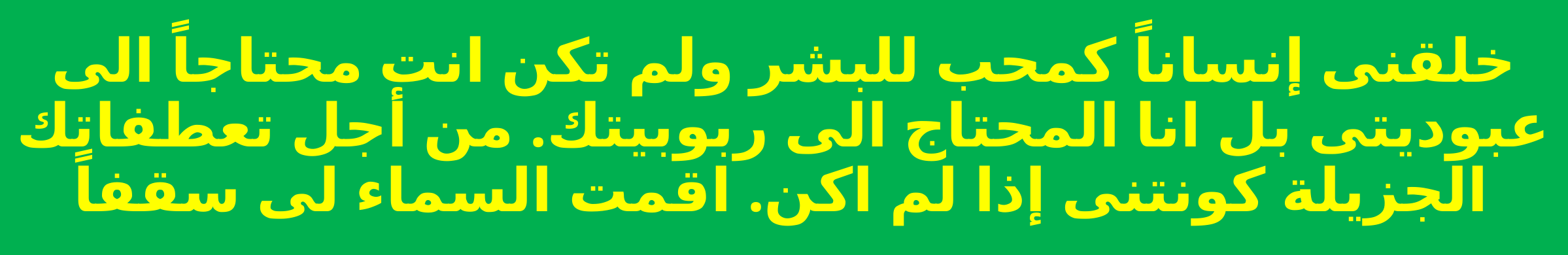

خلقنى إنساناً كمحب للبشر ولم تكن انت محتاجاً الى عبوديتى بل انا المحتاج الى ربوبيتك. من أجل تعطفاتك الجزيلة كونتنى إذا لم اكن. اقمت السماء لى سقفاً